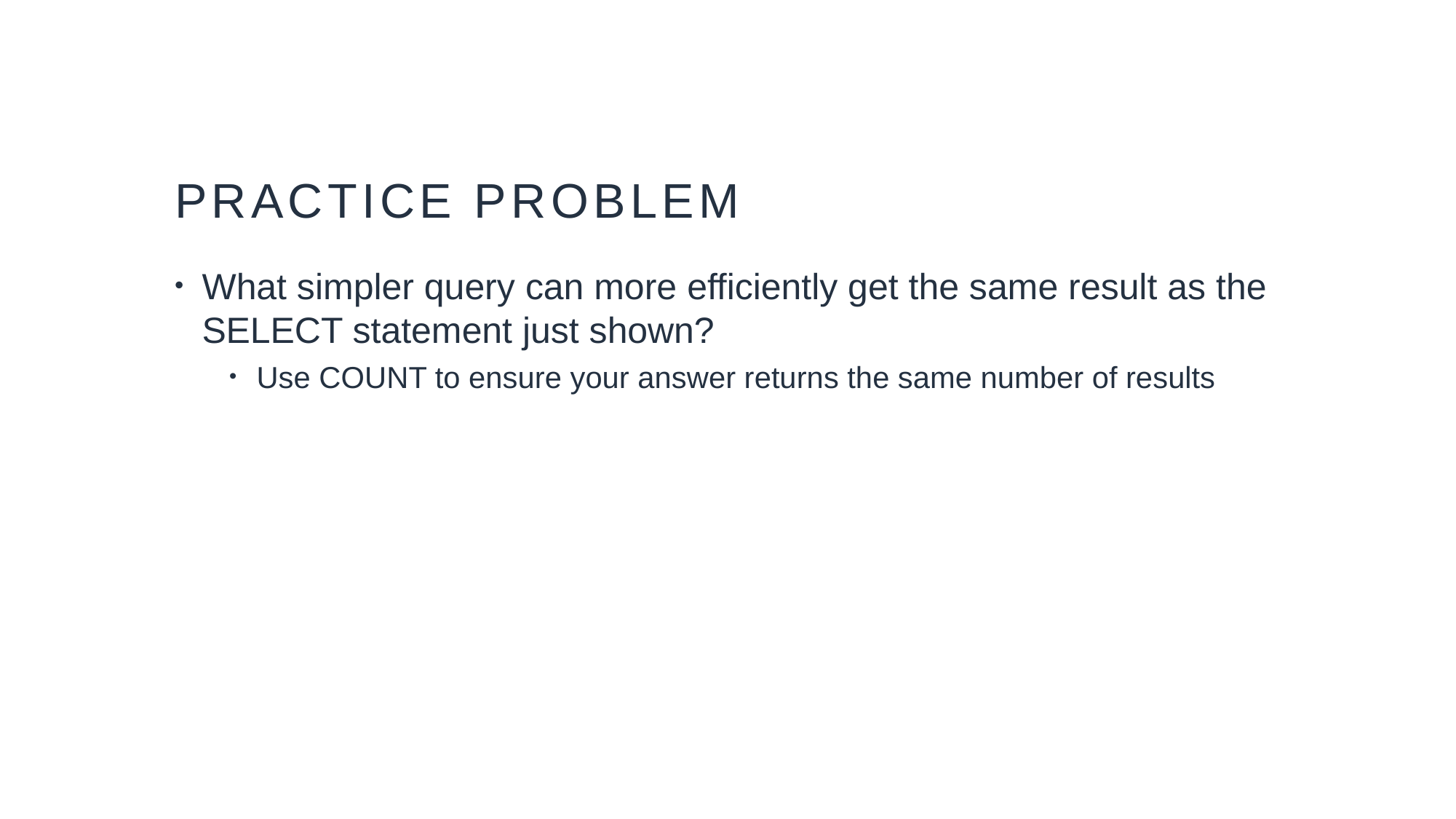

# practice problem
What simpler query can more efficiently get the same result as the SELECT statement just shown?
Use COUNT to ensure your answer returns the same number of results